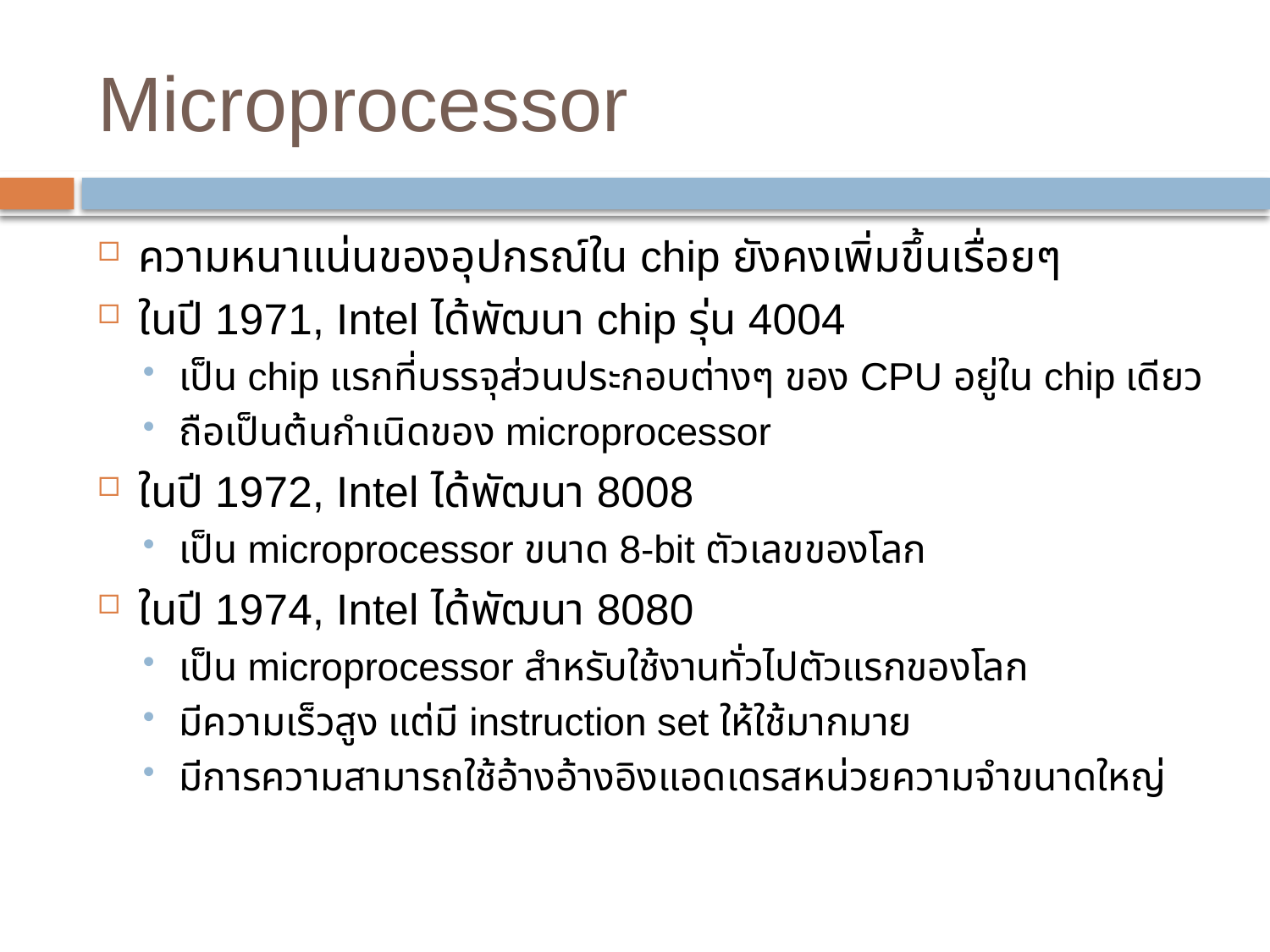

# Microprocessor
ความหนาแน่นของอุปกรณ์ใน chip ยังคงเพิ่มขึ้นเรื่อยๆ
ในปี 1971, Intel ได้พัฒนา chip รุ่น 4004
เป็น chip แรกที่บรรจุส่วนประกอบต่างๆ ของ CPU อยู่ใน chip เดียว
ถือเป็นต้นกำเนิดของ microprocessor
ในปี 1972, Intel ได้พัฒนา 8008
เป็น microprocessor ขนาด 8-bit ตัวเลขของโลก
ในปี 1974, Intel ได้พัฒนา 8080
เป็น microprocessor สำหรับใช้งานทั่วไปตัวแรกของโลก
มีความเร็วสูง แต่มี instruction set ให้ใช้มากมาย
มีการความสามารถใช้อ้างอ้างอิงแอดเดรสหน่วยความจำขนาดใหญ่